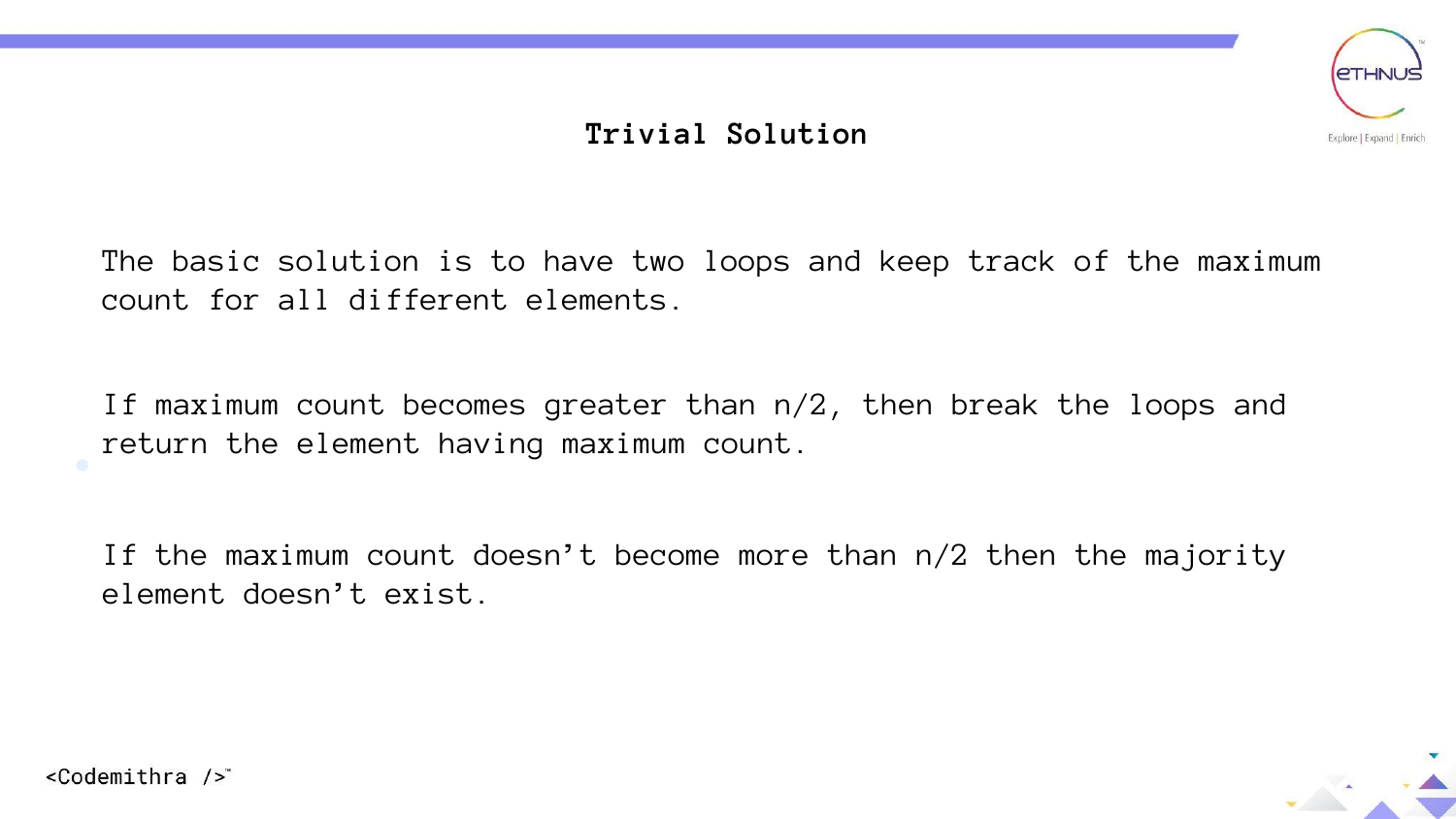

Trivial Solution

The basic solution is to have two loops and keep track of the maximum count for all different elements.
If maximum count becomes greater than n/2, then break the loops and return the element having maximum count.

If the maximum count doesn’t become more than n/2 then the majority element doesn’t exist.